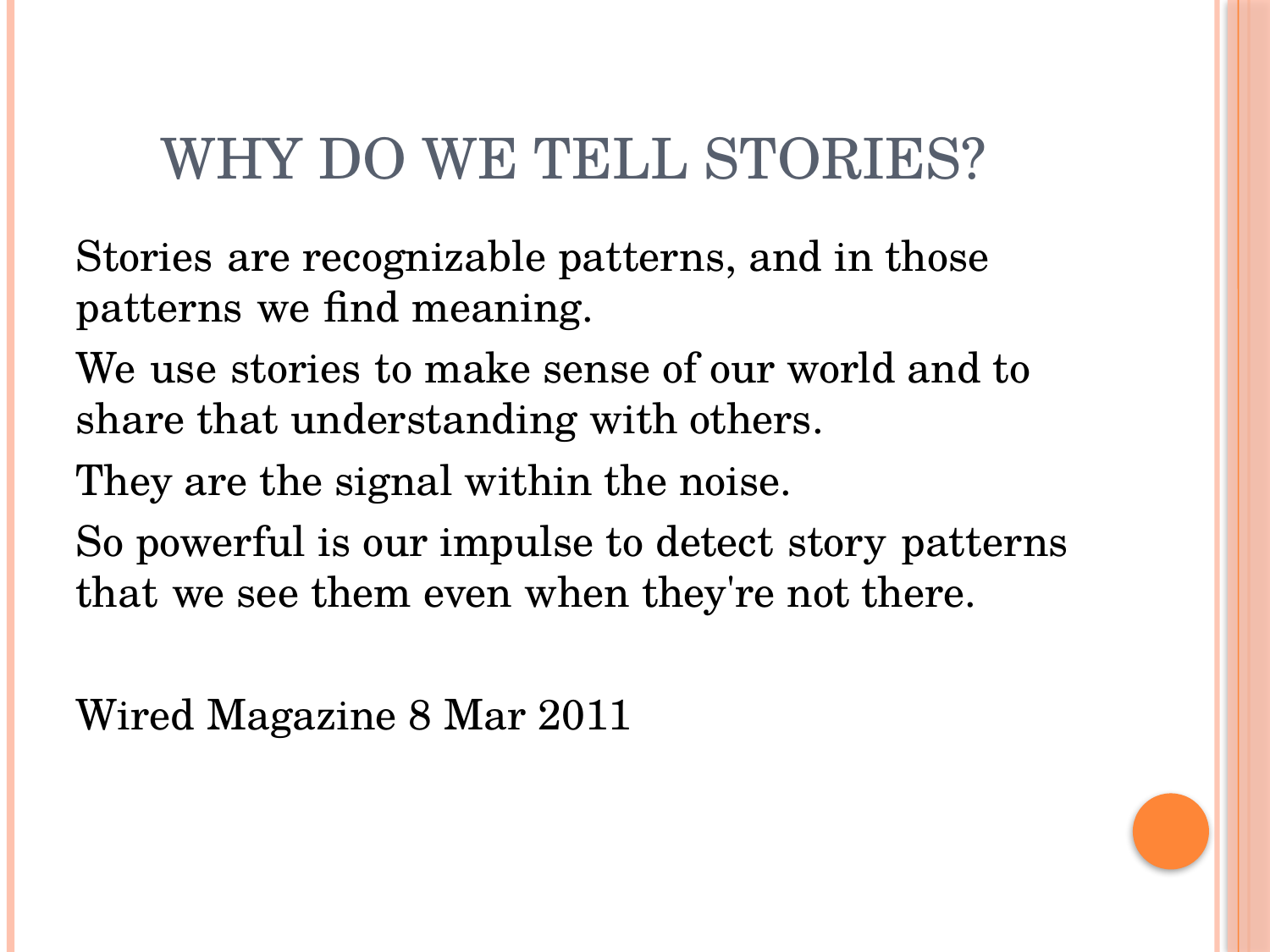

# Why do we tell stories?
Stories are recognizable patterns, and in those patterns we find meaning.
We use stories to make sense of our world and to share that understanding with others.
They are the signal within the noise.
So powerful is our impulse to detect story patterns that we see them even when they're not there.

Wired Magazine 8 Mar 2011